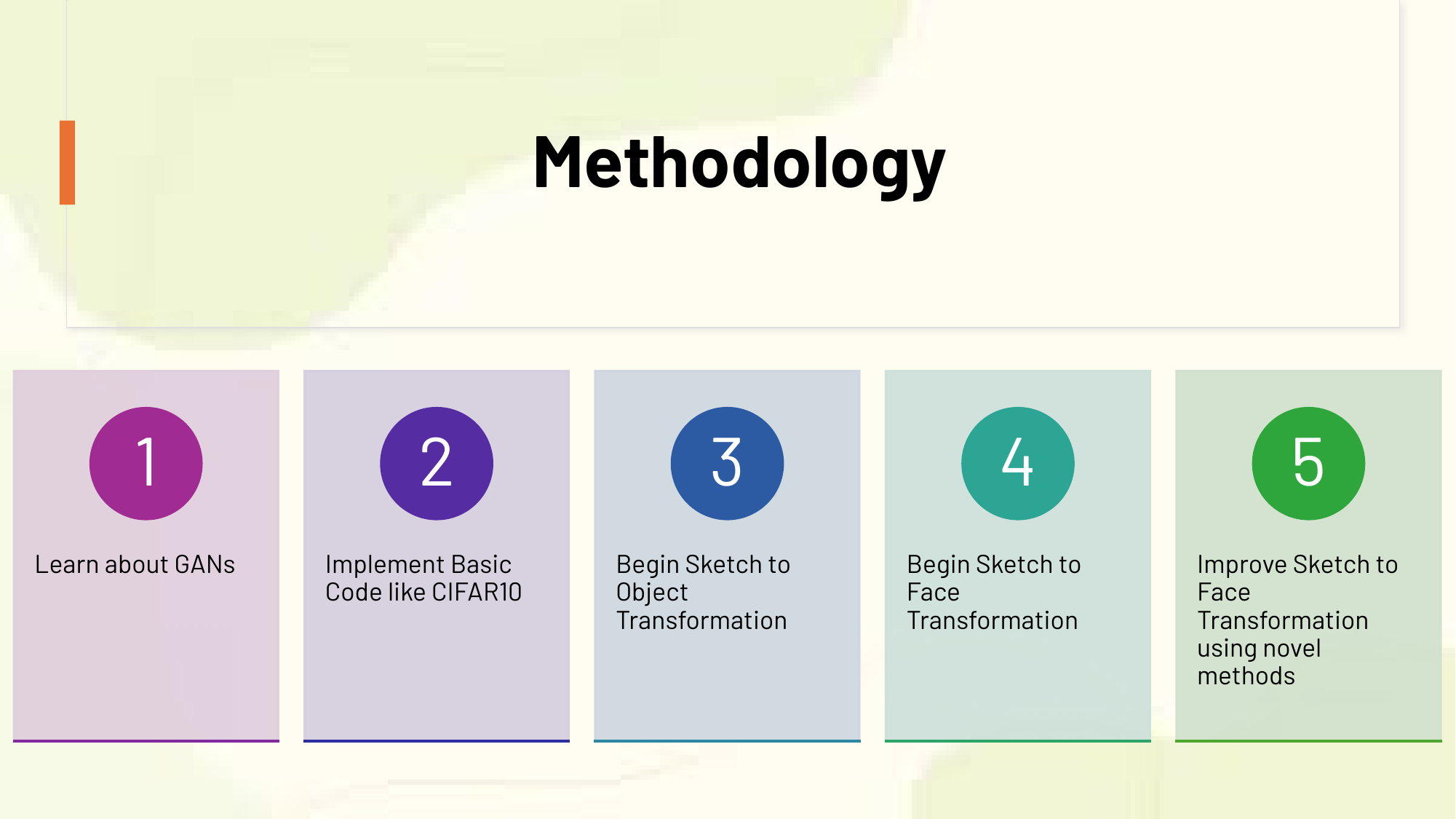

# Methodology

Learn about GANs
1
Implement Basic Code like CIFAR10
2
Begin Sketch to Object Transformation
3
Begin Sketch to Face Transformation
4
Improve Sketch to Face Transformation using novel methods
5